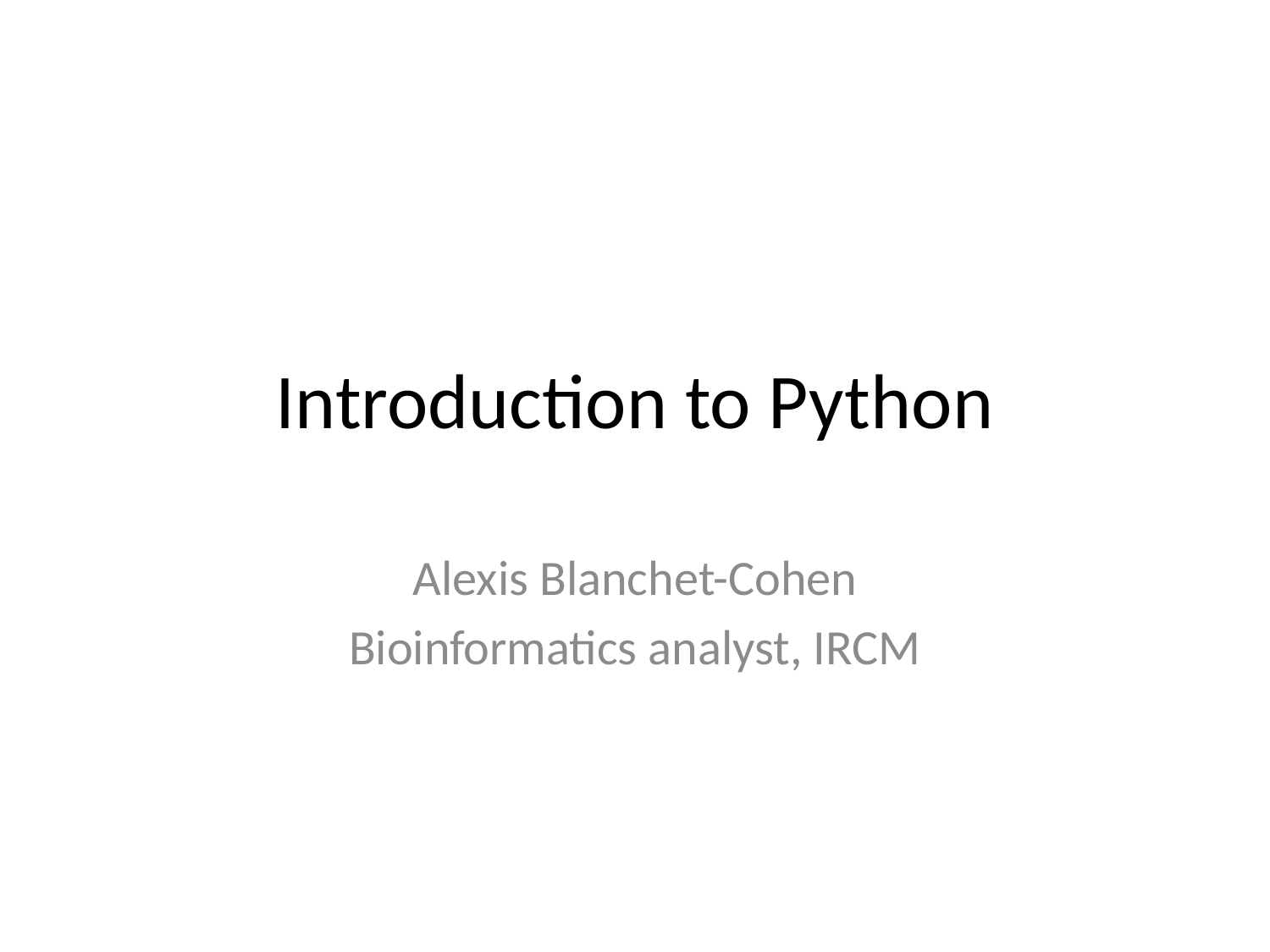

# Introduction to Python
Alexis Blanchet-Cohen
Bioinformatics analyst, IRCM